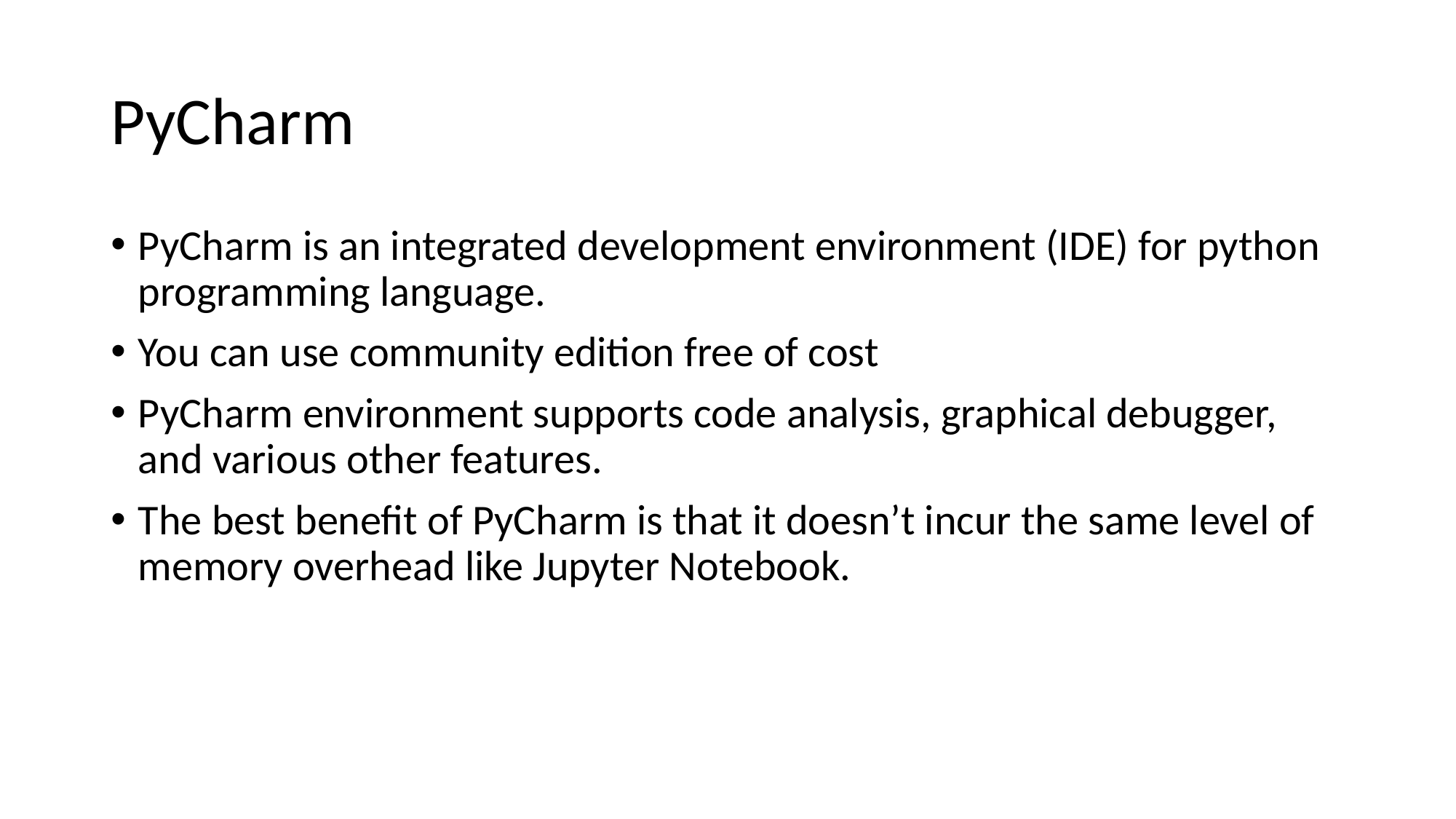

# PyCharm
PyCharm is an integrated development environment (IDE) for python programming language.
You can use community edition free of cost
PyCharm environment supports code analysis, graphical debugger, and various other features.
The best benefit of PyCharm is that it doesn’t incur the same level of memory overhead like Jupyter Notebook.